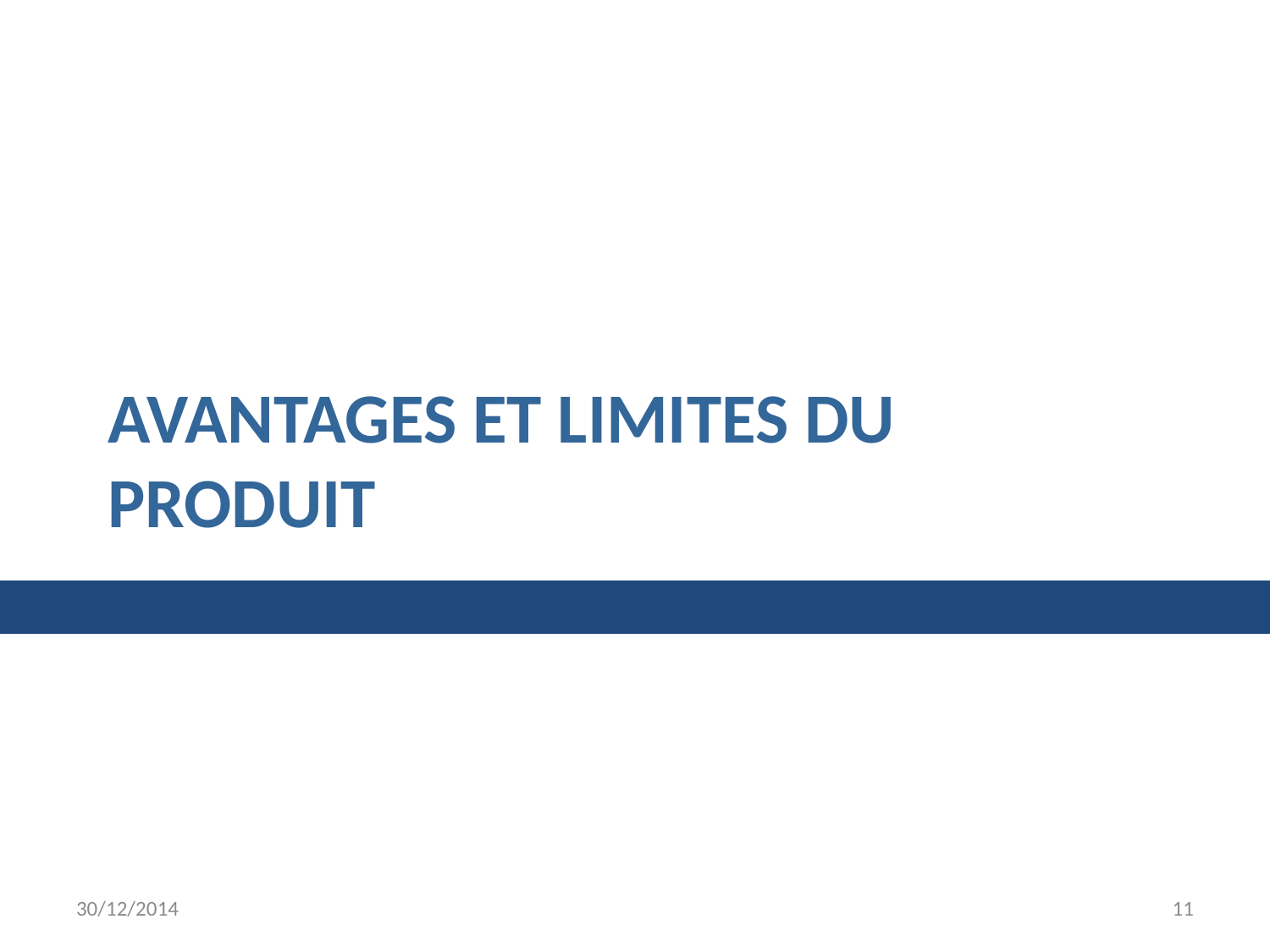

# Avantages et limites du produit

30/12/2014
11